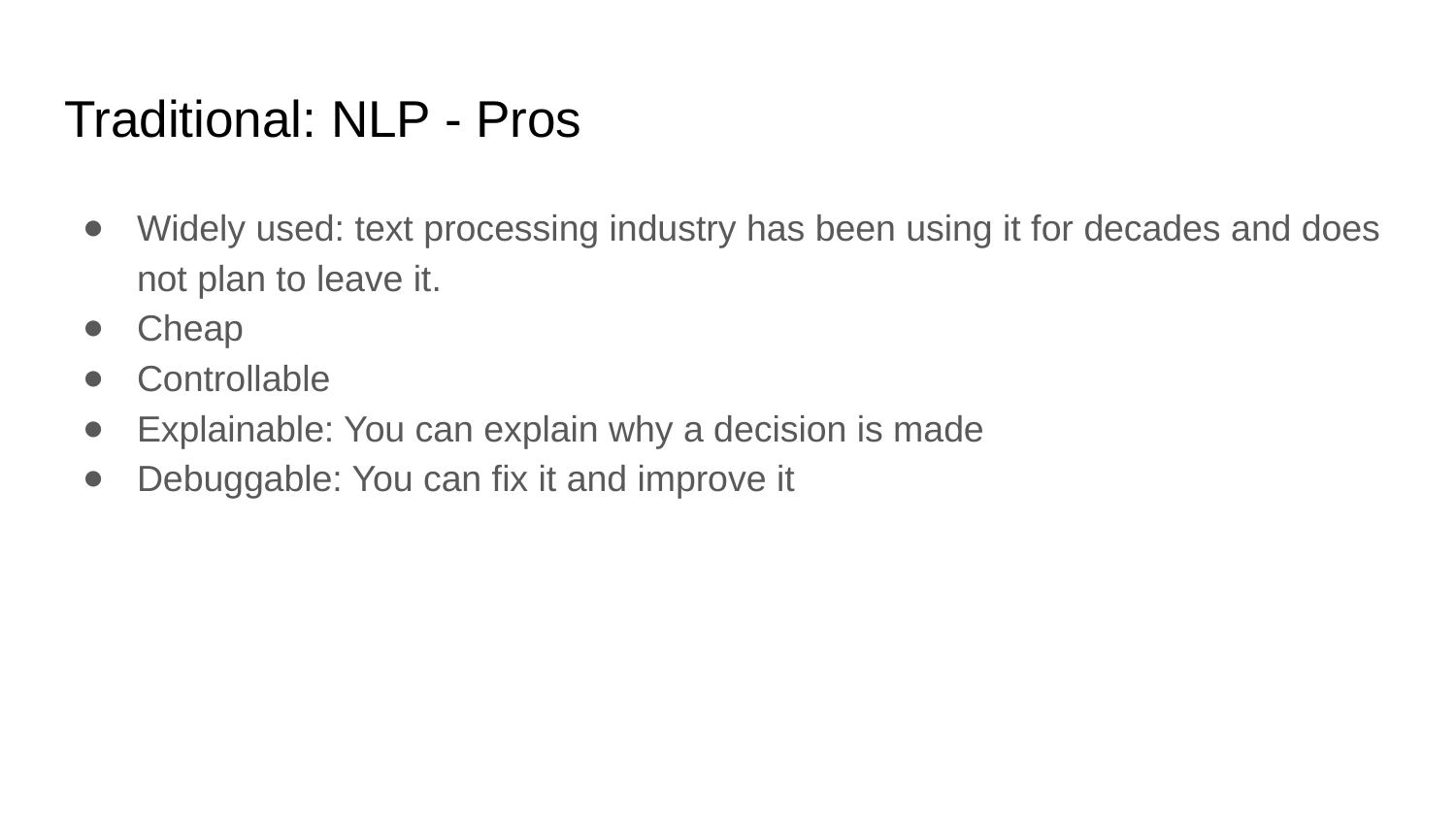

# Traditional: NLP - Pros

Widely used: text processing industry has been using it for decades and does not plan to leave it.
Cheap
Controllable
Explainable: You can explain why a decision is made
Debuggable: You can fix it and improve it